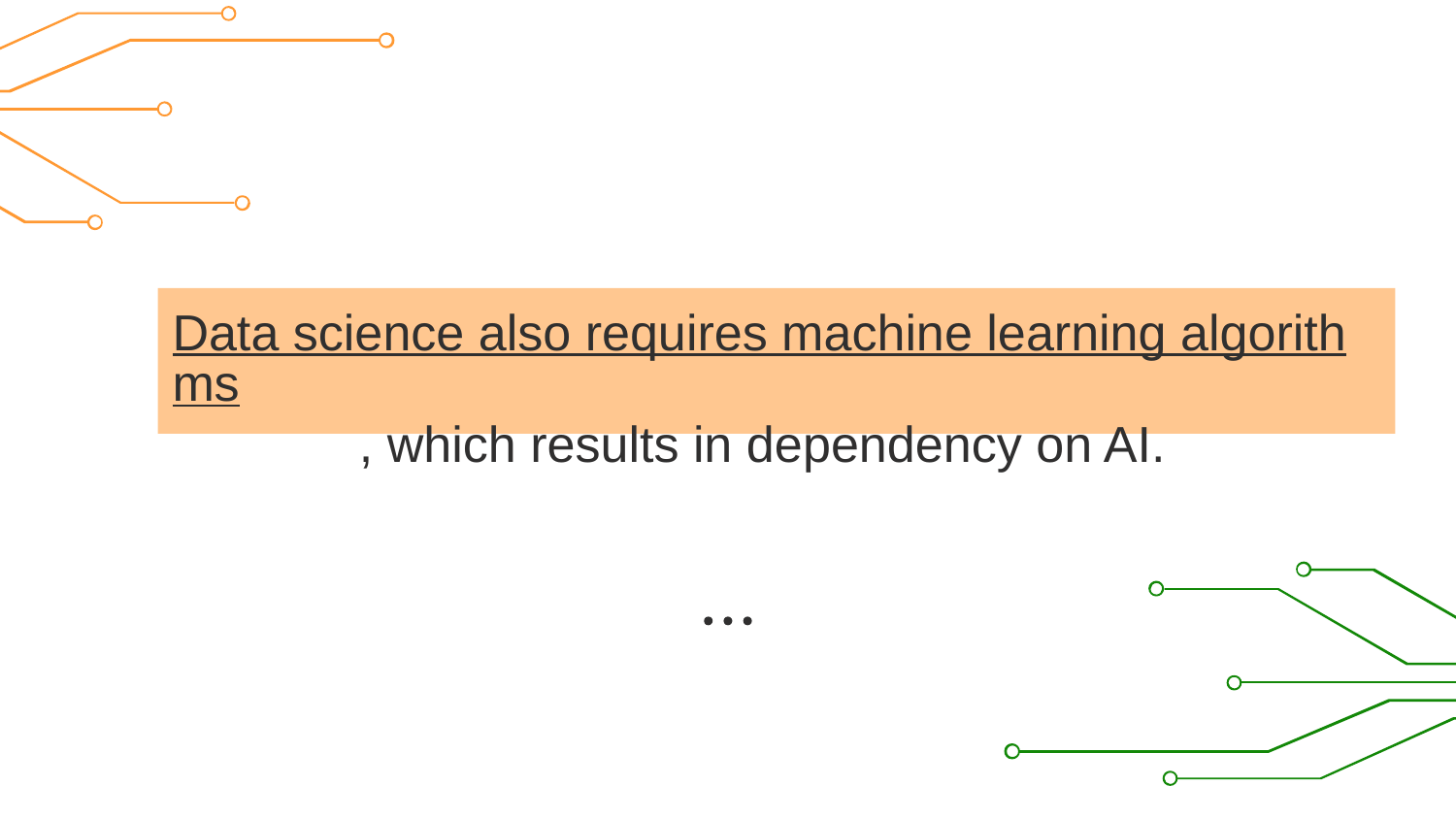

# Data science also requires machine learning algorithms, which results in dependency on AI.